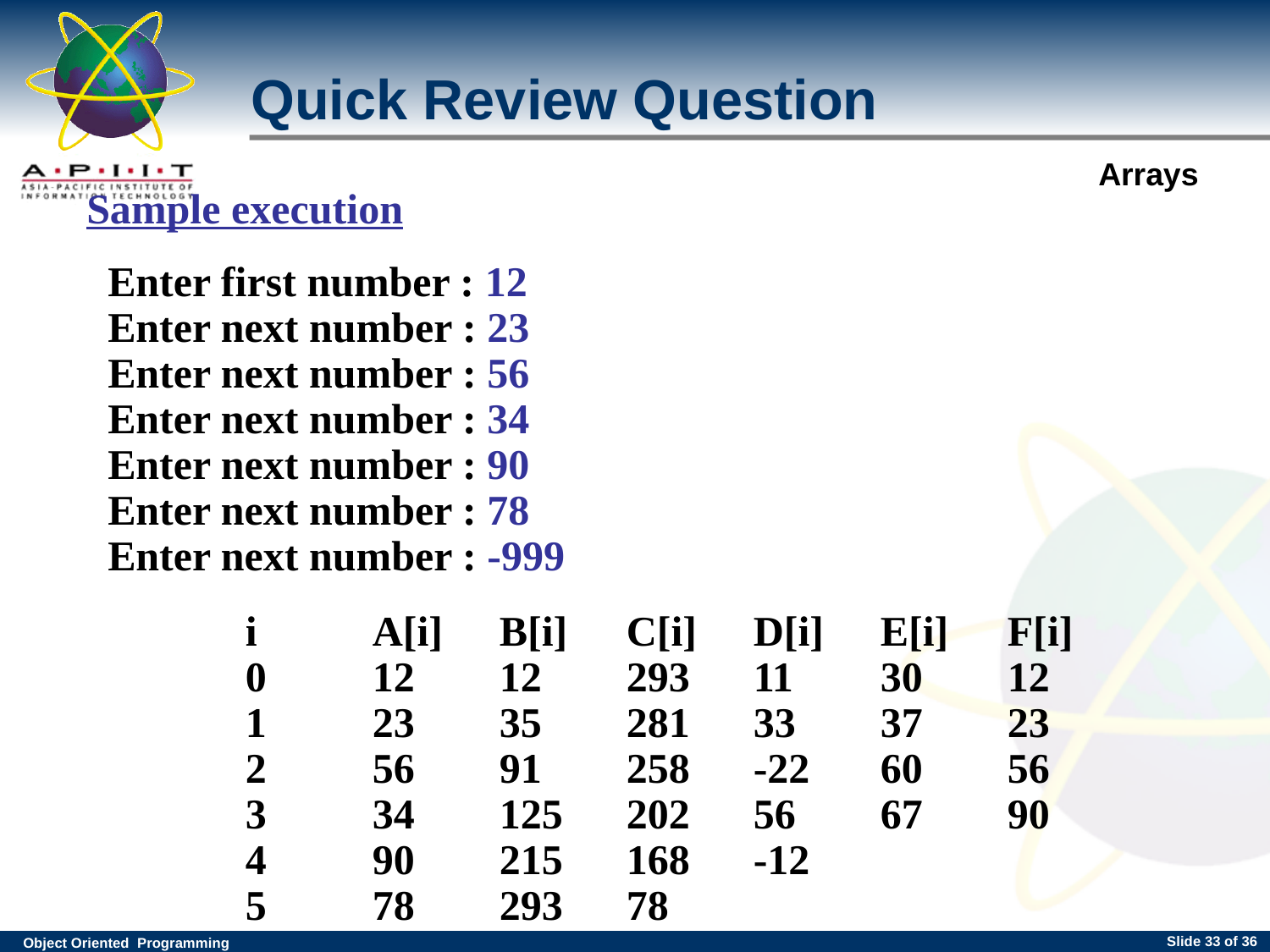

Quick Review Question
Sample execution
Enter first number : 12
Enter next number : 23
Enter next number : 56
Enter next number : 34
Enter next number : 90
Enter next number : 78
Enter next number : -999
	i	A[i]	B[i]	C[i]	D[i]	E[i]	F[i]
	0	12	12	293	11	30	12
	1	23	35	281	33	37	23
	2	56	91	258	-22	60	56
	3	34	125	202	56	67	90
	4	90	215	168	-12
	5	78	293	78
Slide 33 of 36